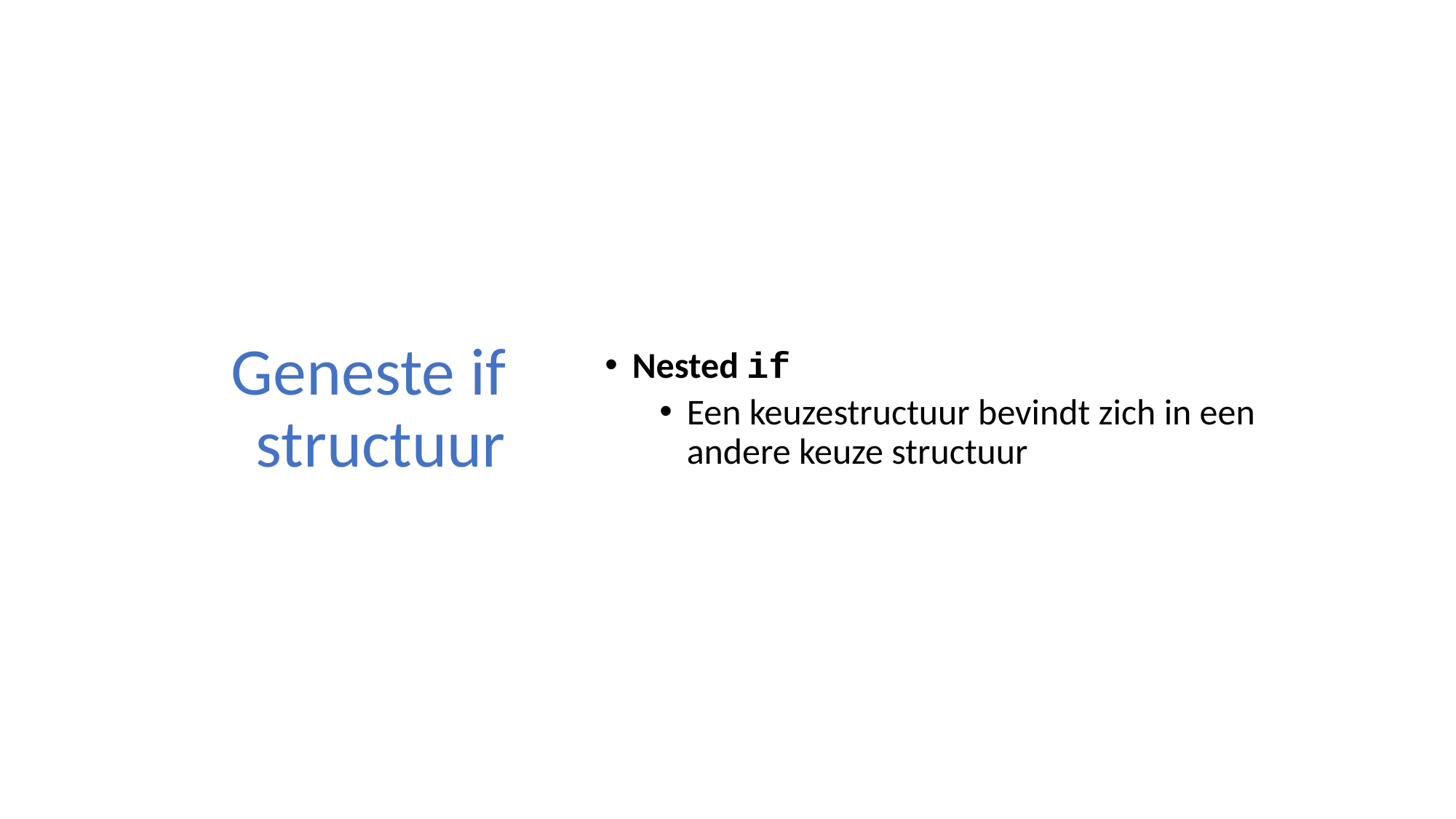

# Geneste if structuur
Nested if
Een keuzestructuur bevindt zich in een andere keuze structuur